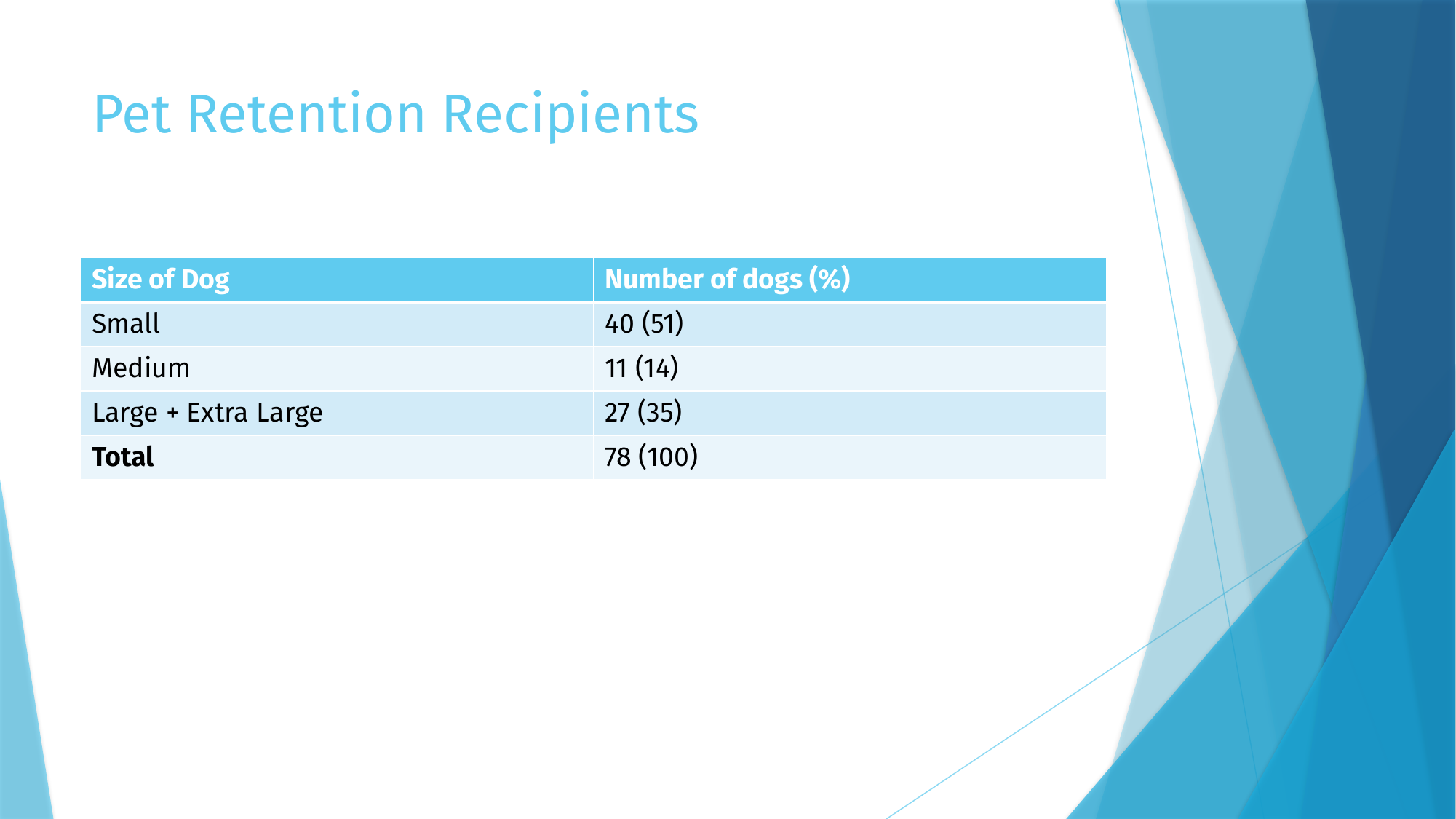

# Pet Retention Recipients
| Size of Dog | Number of dogs (%) |
| --- | --- |
| Small | 40 (51) |
| Medium | 11 (14) |
| Large + Extra Large | 27 (35) |
| Total | 78 (100) |